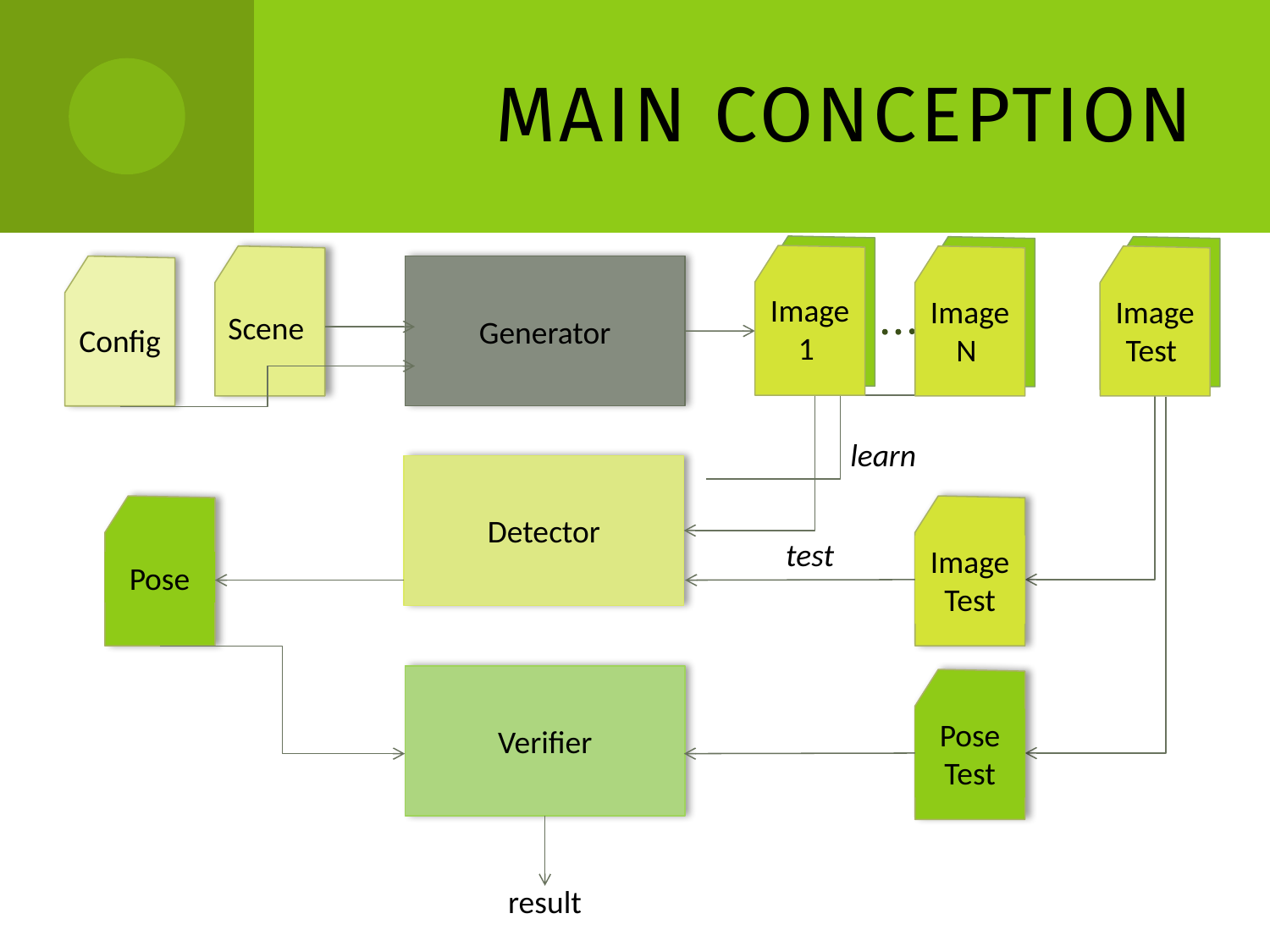

# Main conception

Image1

ImageN

ImageTest

Scene

Config
Generator

learn
Detector

Pose

ImageTest
test
Verifier

Pose Test
result